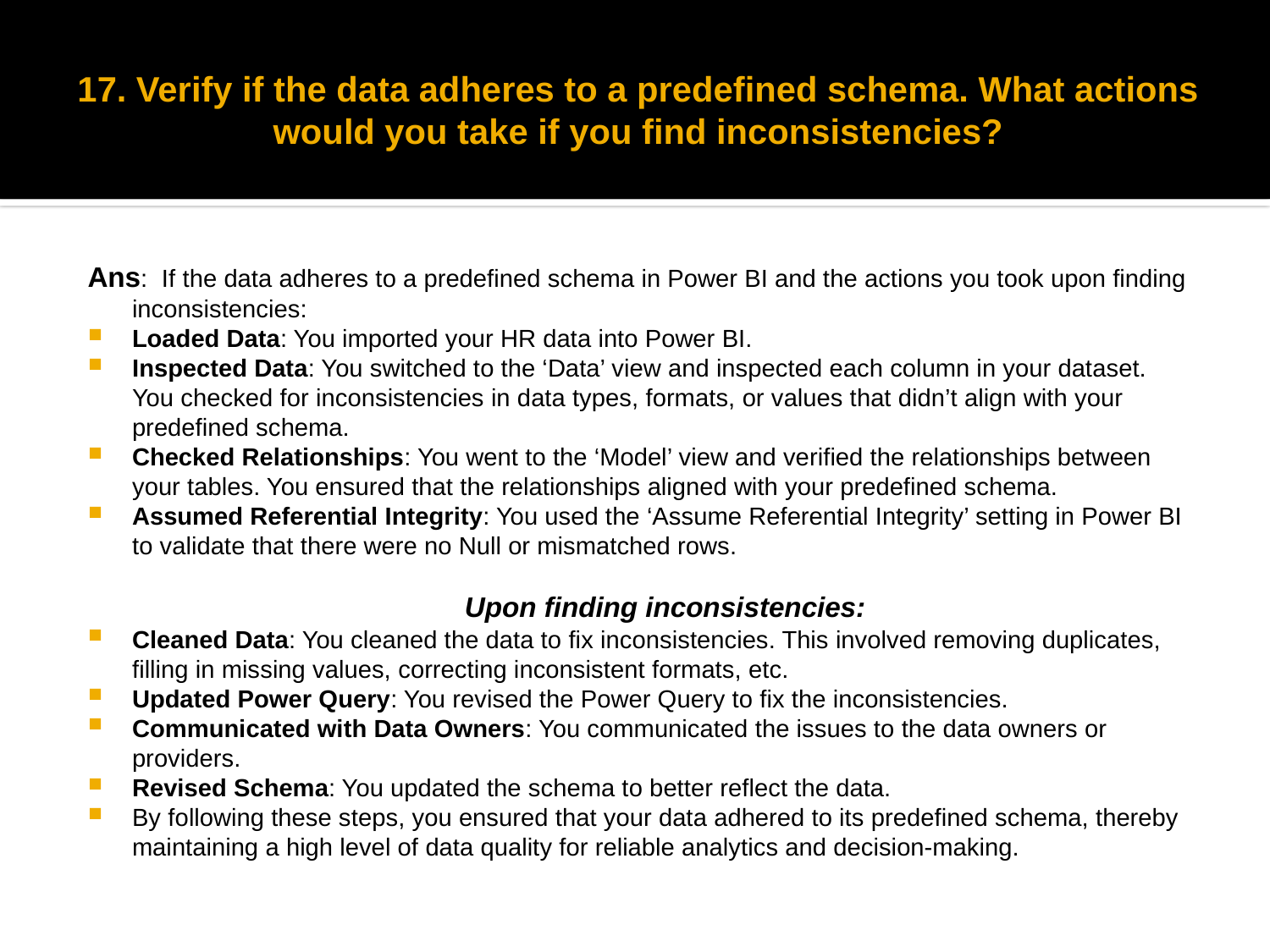

# 17. Verify if the data adheres to a predefined schema. What actions would you take if you find inconsistencies?
Ans:  If the data adheres to a predefined schema in Power BI and the actions you took upon finding inconsistencies:
Loaded Data: You imported your HR data into Power BI.
Inspected Data: You switched to the ‘Data’ view and inspected each column in your dataset. You checked for inconsistencies in data types, formats, or values that didn’t align with your predefined schema.
Checked Relationships: You went to the ‘Model’ view and verified the relationships between your tables. You ensured that the relationships aligned with your predefined schema.
Assumed Referential Integrity: You used the ‘Assume Referential Integrity’ setting in Power BI to validate that there were no Null or mismatched rows.

                                                      Upon finding inconsistencies:
Cleaned Data: You cleaned the data to fix inconsistencies. This involved removing duplicates, filling in missing values, correcting inconsistent formats, etc.
Updated Power Query: You revised the Power Query to fix the inconsistencies.
Communicated with Data Owners: You communicated the issues to the data owners or providers.
Revised Schema: You updated the schema to better reflect the data.
By following these steps, you ensured that your data adhered to its predefined schema, thereby maintaining a high level of data quality for reliable analytics and decision-making.